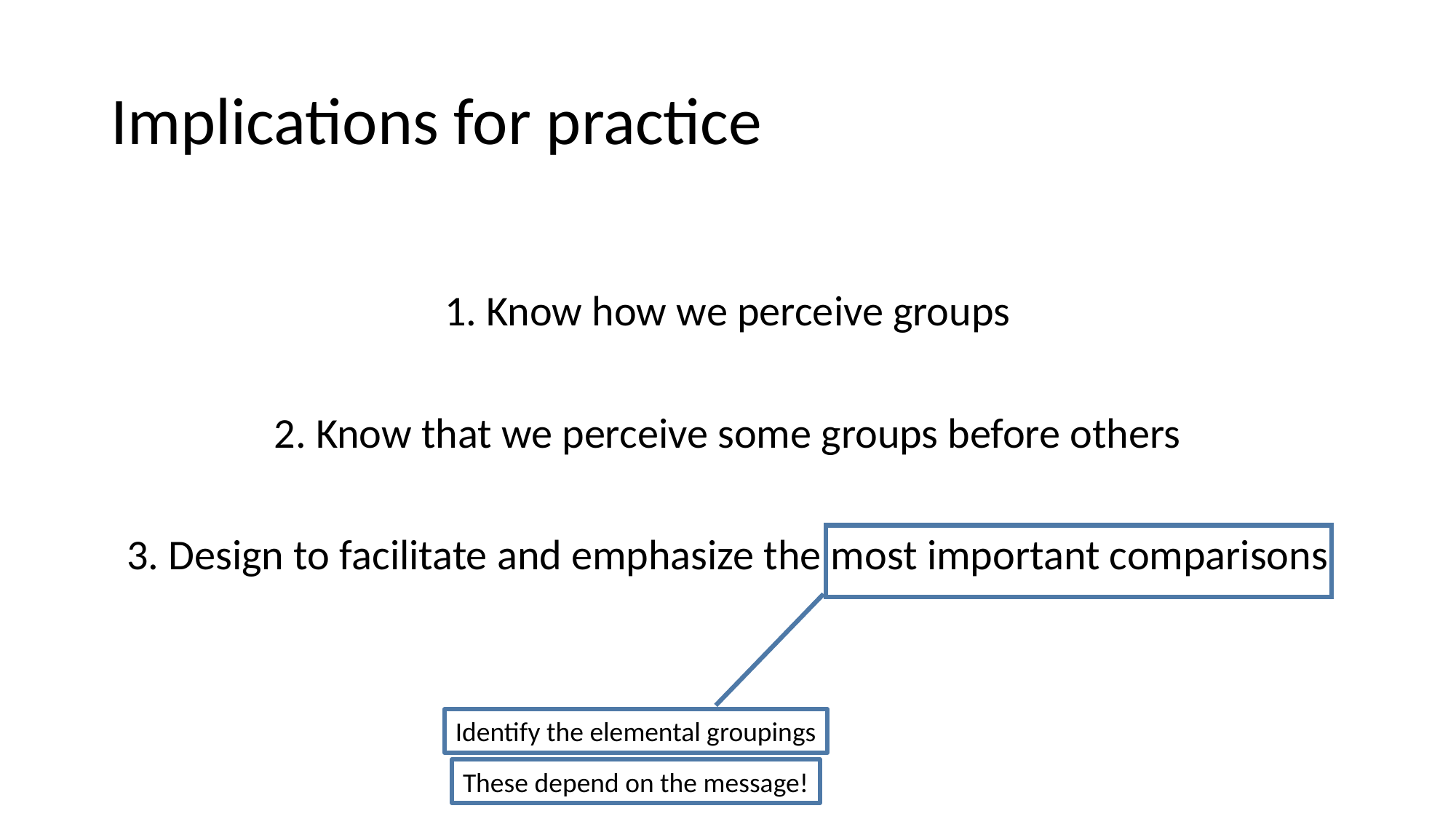

# Implications for practice

1. Know how we perceive groups

2. Know that we perceive some groups before others

3. Design to facilitate and emphasize the most important comparisons

Identify the elemental groupings
These depend on the message!